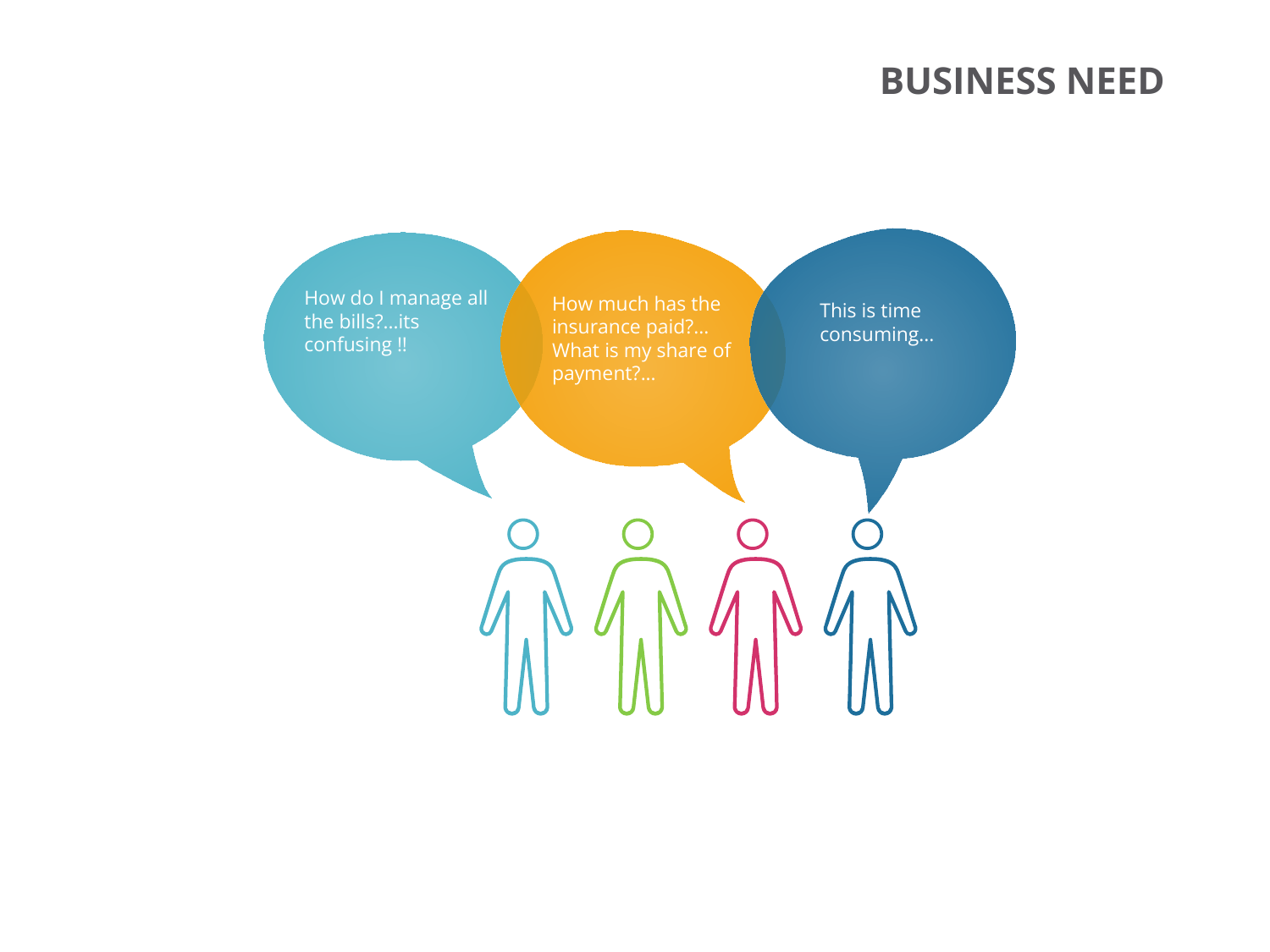

BUSINESS NEED

How do I manage all the bills?...its confusing !!
How much has the insurance paid?...
What is my share of payment?...
This is time consuming...